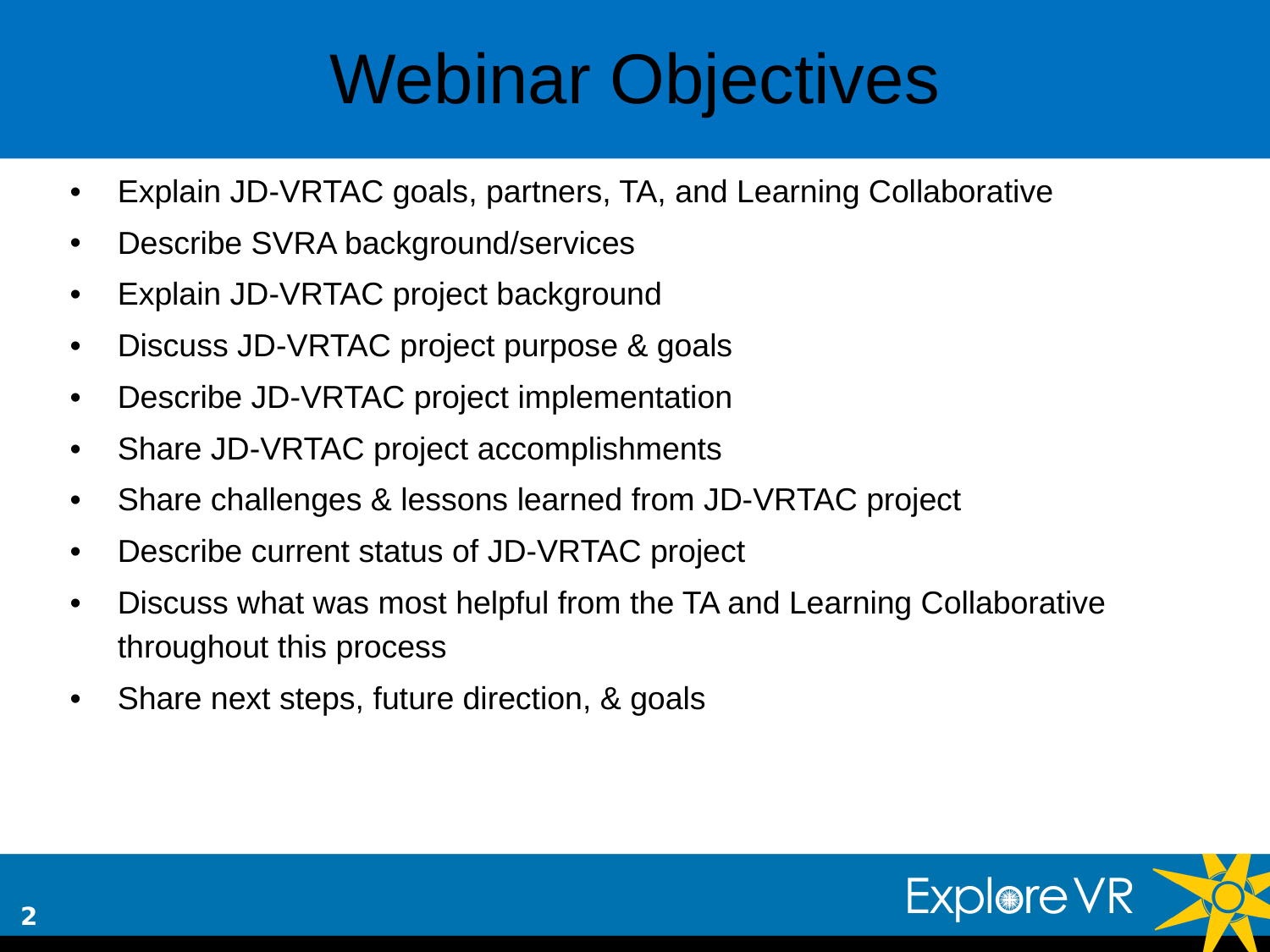

Webinar Objectives
Explain JD-VRTAC goals, partners, TA, and Learning Collaborative
Describe SVRA background/services
Explain JD-VRTAC project background
Discuss JD-VRTAC project purpose & goals
Describe JD-VRTAC project implementation
Share JD-VRTAC project accomplishments
Share challenges & lessons learned from JD-VRTAC project
Describe current status of JD-VRTAC project
Discuss what was most helpful from the TA and Learning Collaborative throughout this process
Share next steps, future direction, & goals
2